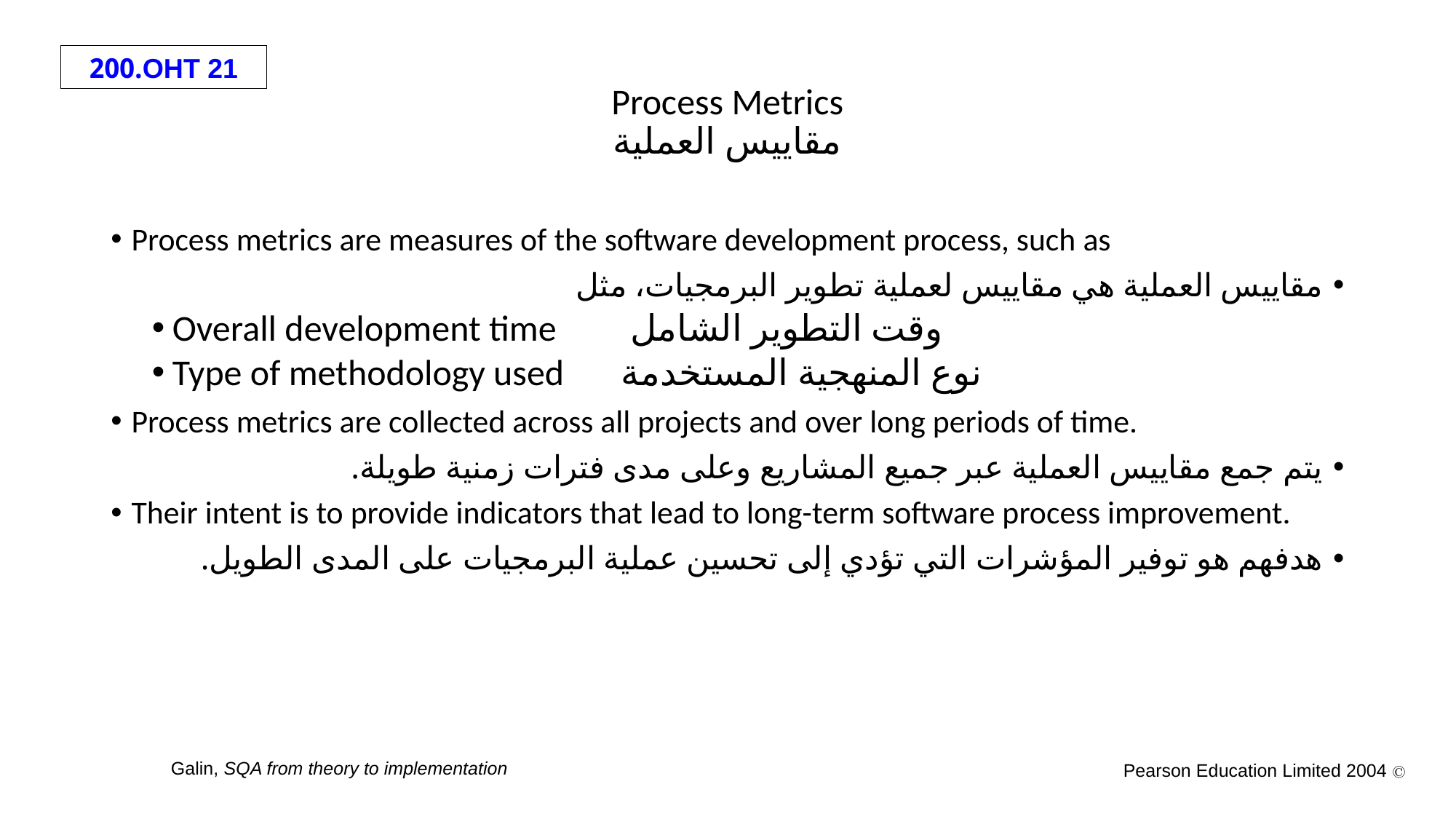

# Process Metrics مقاييس العملية
Process metrics are measures of the software development process, such as
مقاييس العملية هي مقاييس لعملية تطوير البرمجيات، مثل
Overall development time         وقت التطوير الشامل
Type of methodology used       نوع المنهجية المستخدمة
Process metrics are collected across all projects and over long periods of time.
يتم جمع مقاييس العملية عبر جميع المشاريع وعلى مدى فترات زمنية طويلة.
Their intent is to provide indicators that lead to long-term software process improvement.
هدفهم هو توفير المؤشرات التي تؤدي إلى تحسين عملية البرمجيات على المدى الطويل.